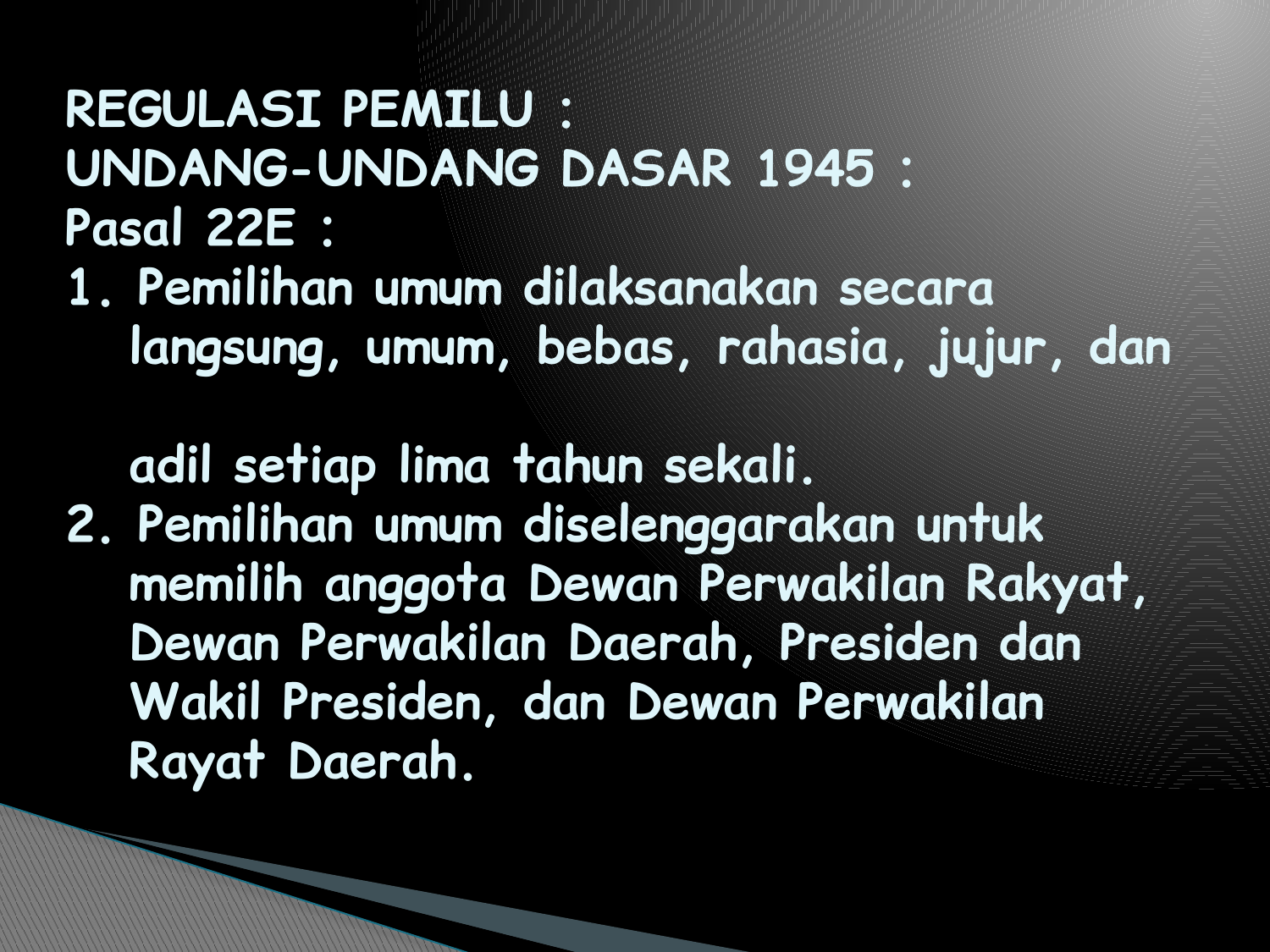

# REGULASI PEMILU : UNDANG-UNDANG DASAR 1945 : Pasal 22E : 1. Pemilihan umum dilaksanakan secara langsung, umum, bebas, rahasia, jujur, dan adil setiap lima tahun sekali. 2. Pemilihan umum diselenggarakan untuk memilih anggota Dewan Perwakilan Rakyat, Dewan Perwakilan Daerah, Presiden dan Wakil Presiden, dan Dewan Perwakilan Rayat Daerah.